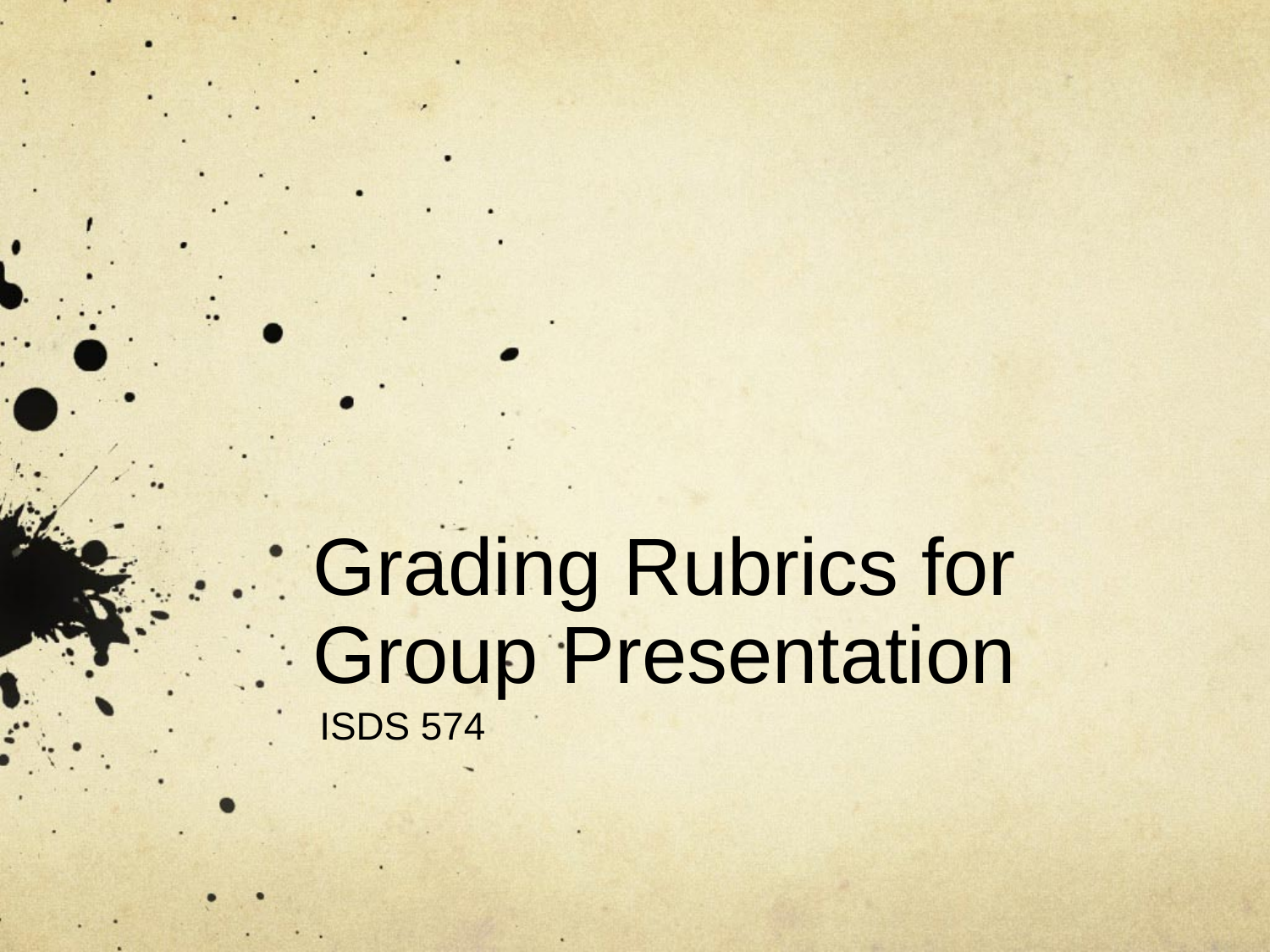

# Grading Rubrics for Group Presentation
ISDS 574